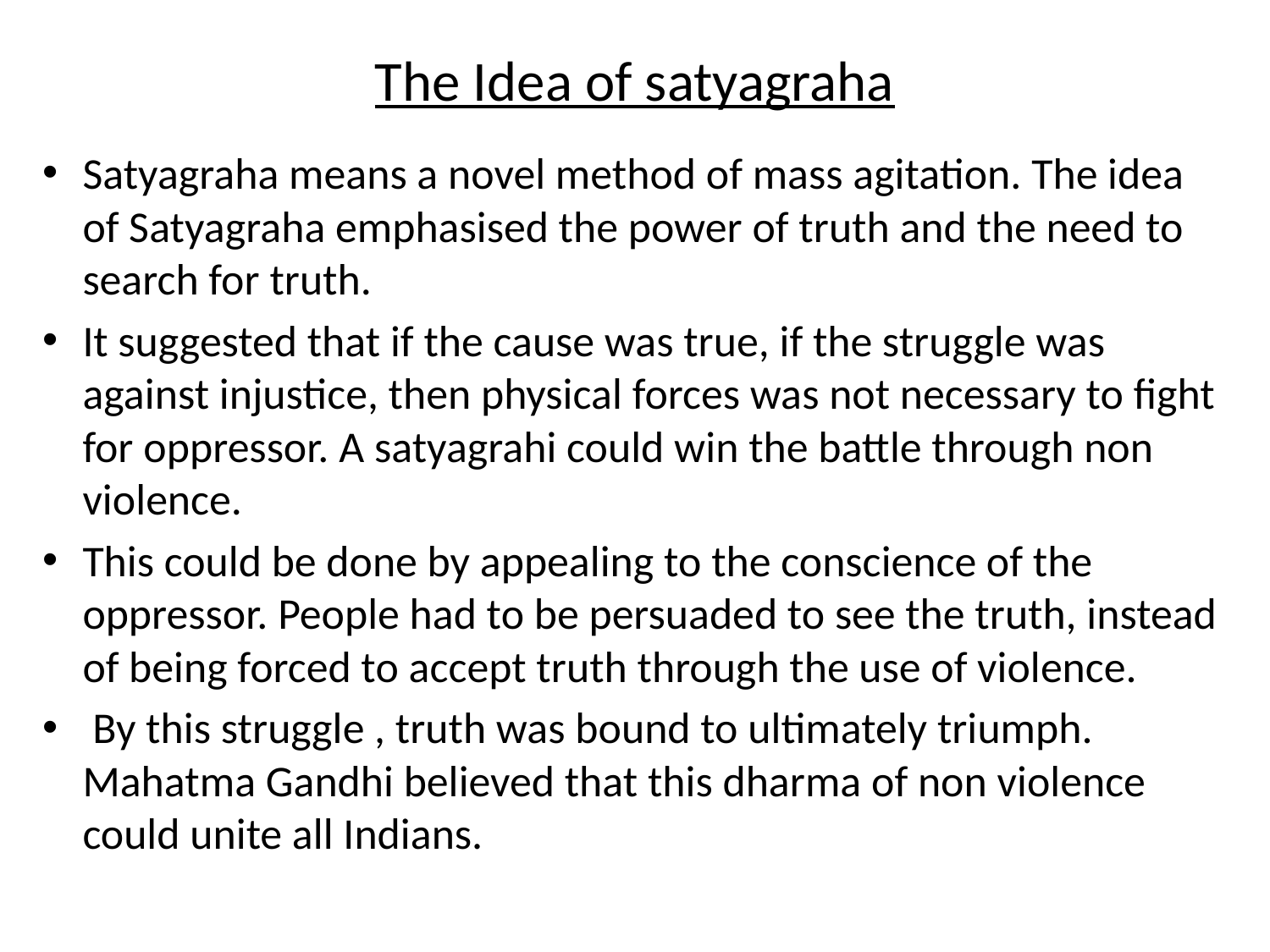

# The Idea of satyagraha
Satyagraha means a novel method of mass agitation. The idea of Satyagraha emphasised the power of truth and the need to search for truth.
It suggested that if the cause was true, if the struggle was against injustice, then physical forces was not necessary to fight for oppressor. A satyagrahi could win the battle through non violence.
This could be done by appealing to the conscience of the oppressor. People had to be persuaded to see the truth, instead of being forced to accept truth through the use of violence.
 By this struggle , truth was bound to ultimately triumph. Mahatma Gandhi believed that this dharma of non violence could unite all Indians.